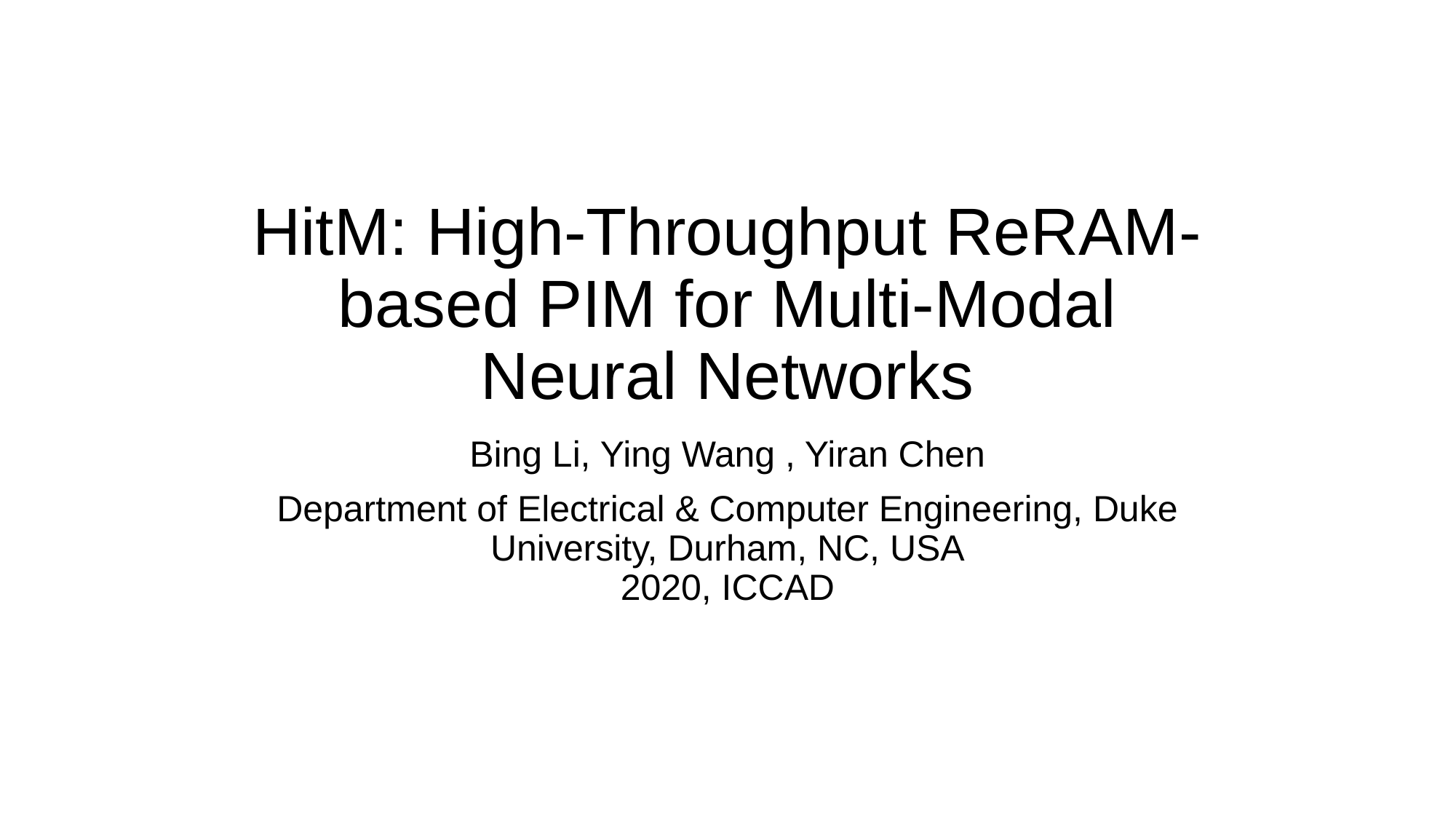

# HitM: High-Throughput ReRAM-based PIM for Multi-Modal Neural Networks
Bing Li, Ying Wang , Yiran Chen
Department of Electrical & Computer Engineering, Duke University, Durham, NC, USA
2020, ICCAD